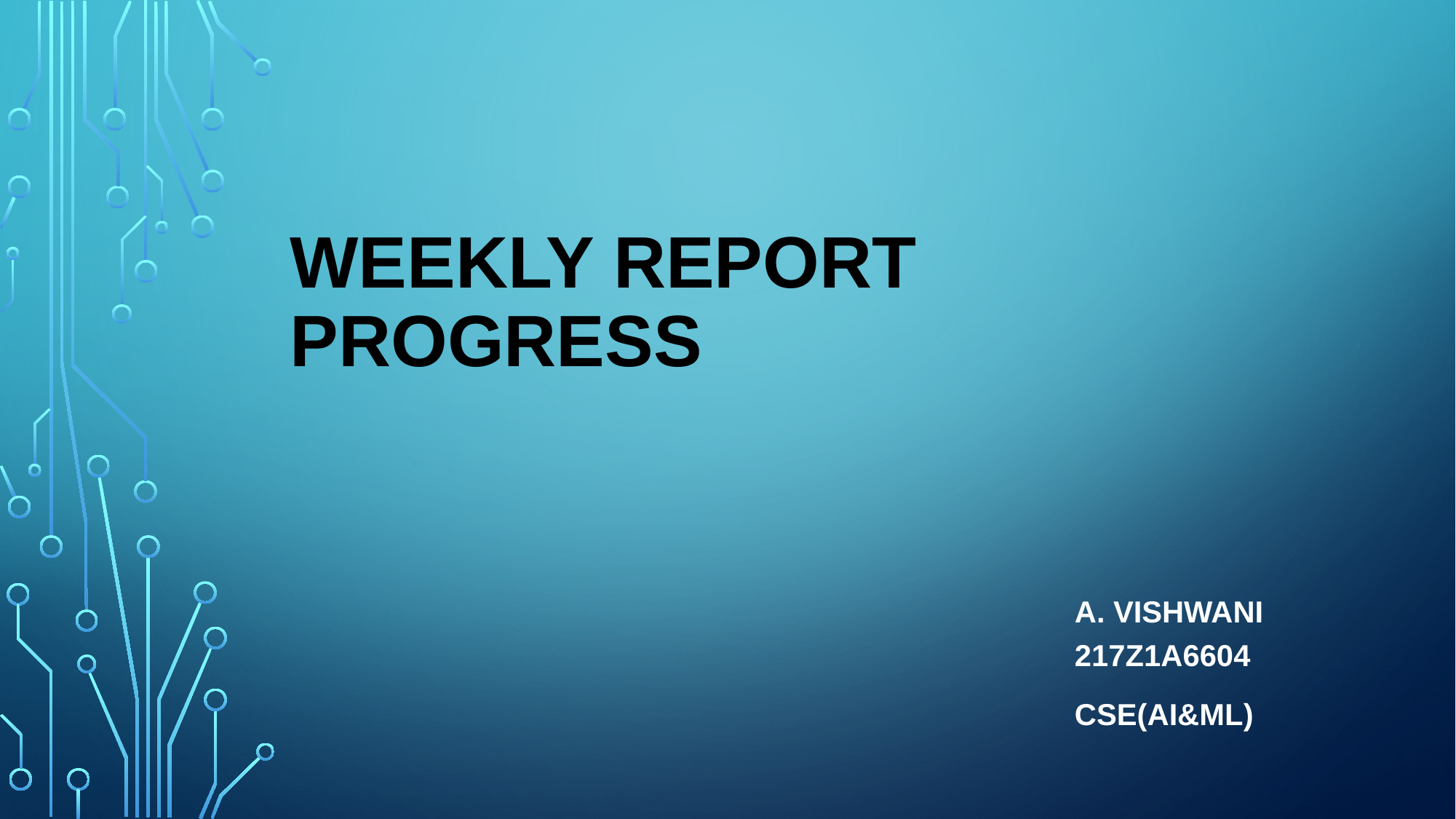

# WEEKLY REPORT PROGRESS
A. Vishwani
217Z1A6604
CSE(AI&ML)